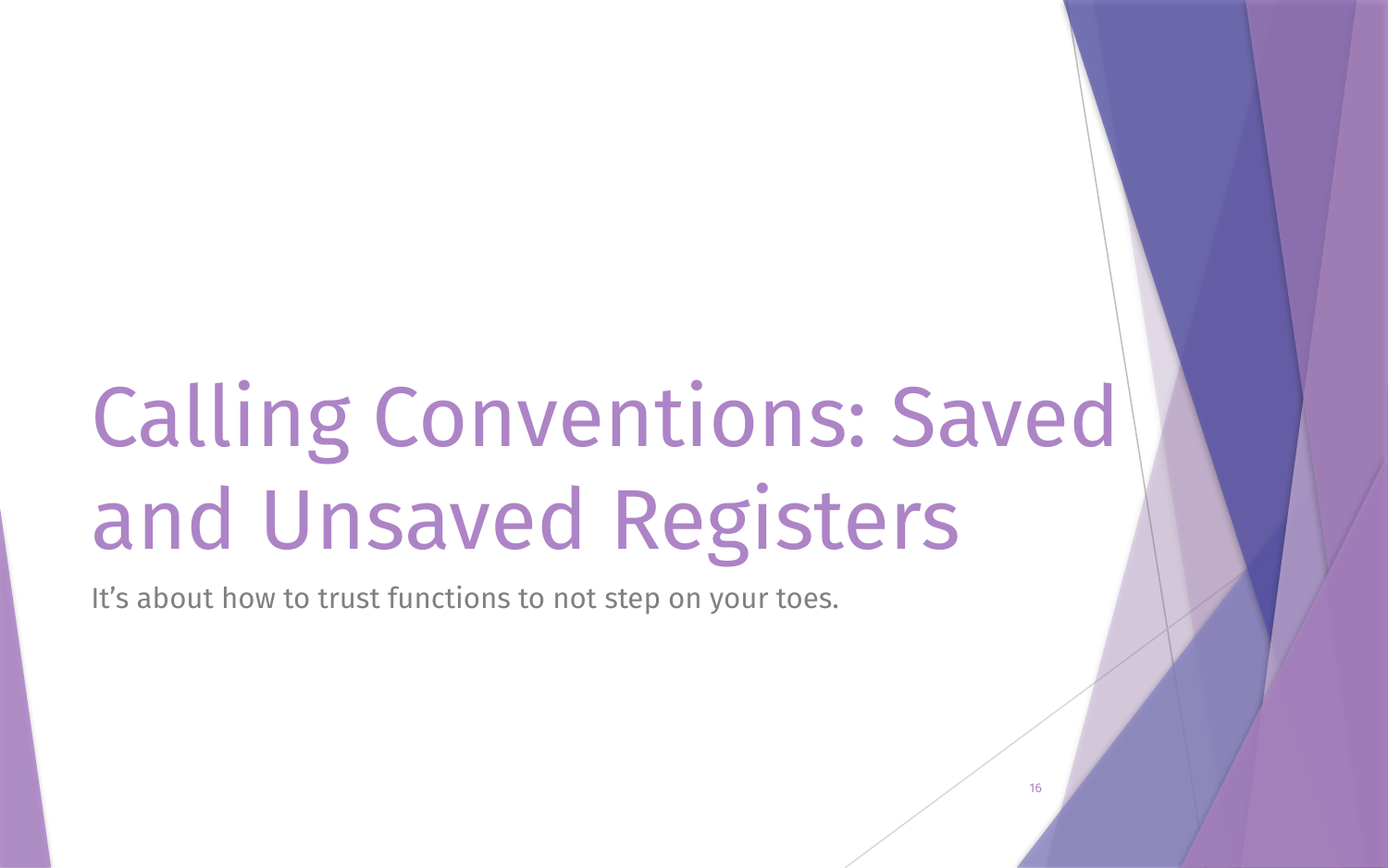

# Calling Conventions: Saved and Unsaved Registers
It’s about how to trust functions to not step on your toes.
16